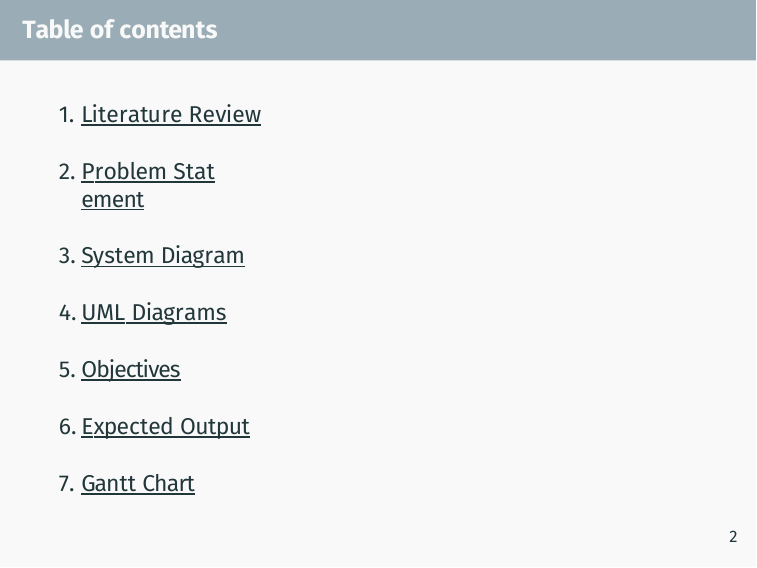

# Table of contents
Literature Review

Problem Statement

System Diagram

UML Diagrams

Objectives

Expected Output

Gantt Chart
2